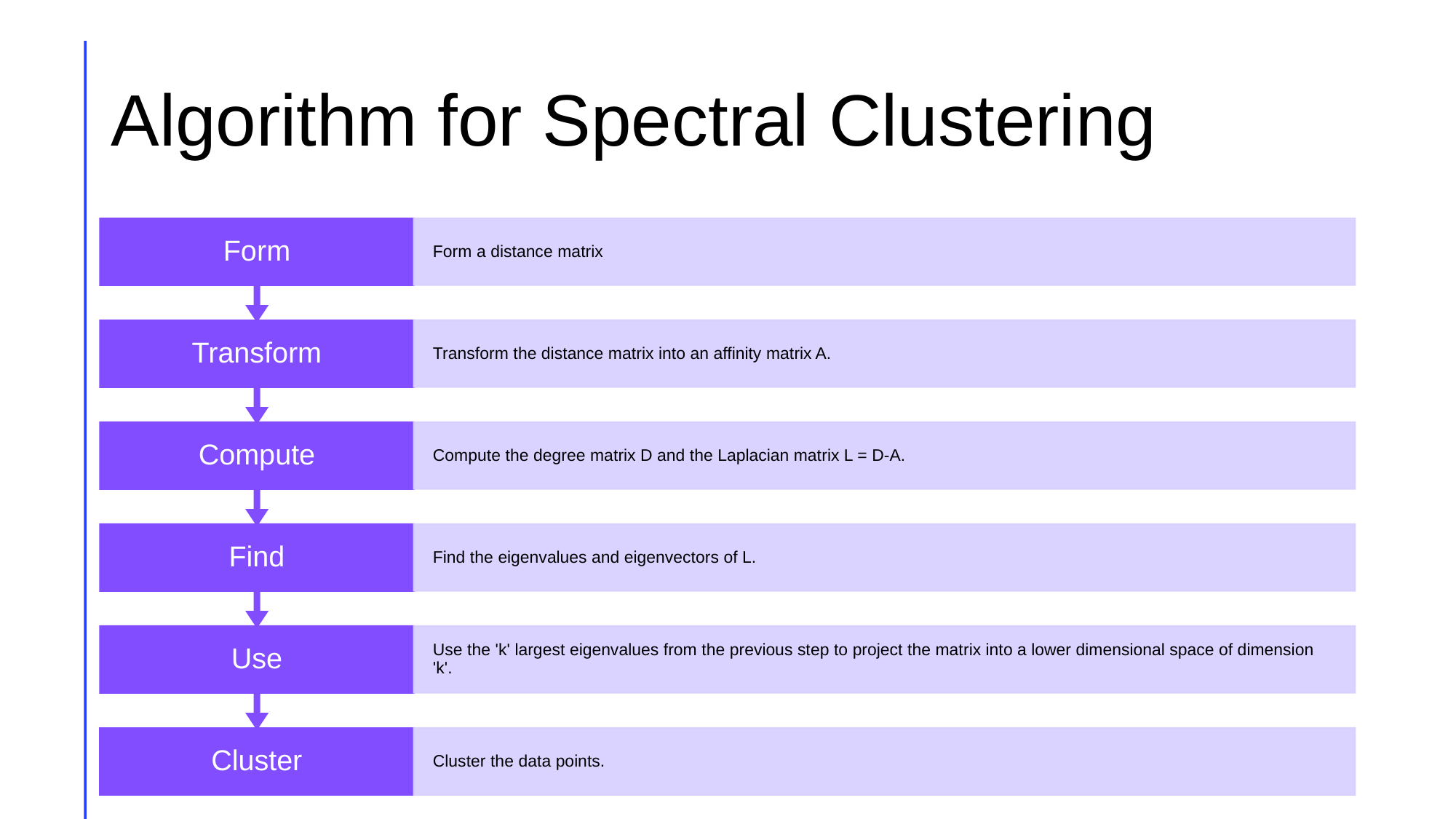

# Algorithm for Spectral Clustering
Cluster
Cluster the data points.
Use
Use the 'k' largest eigenvalues from the previous step to project the matrix into a lower dimensional space of dimension 'k'.
Find
Find the eigenvalues and eigenvectors of L.
Compute
Compute the degree matrix D and the Laplacian matrix L = D-A.
Transform
Transform the distance matrix into an affinity matrix A.
Form
Form a distance matrix